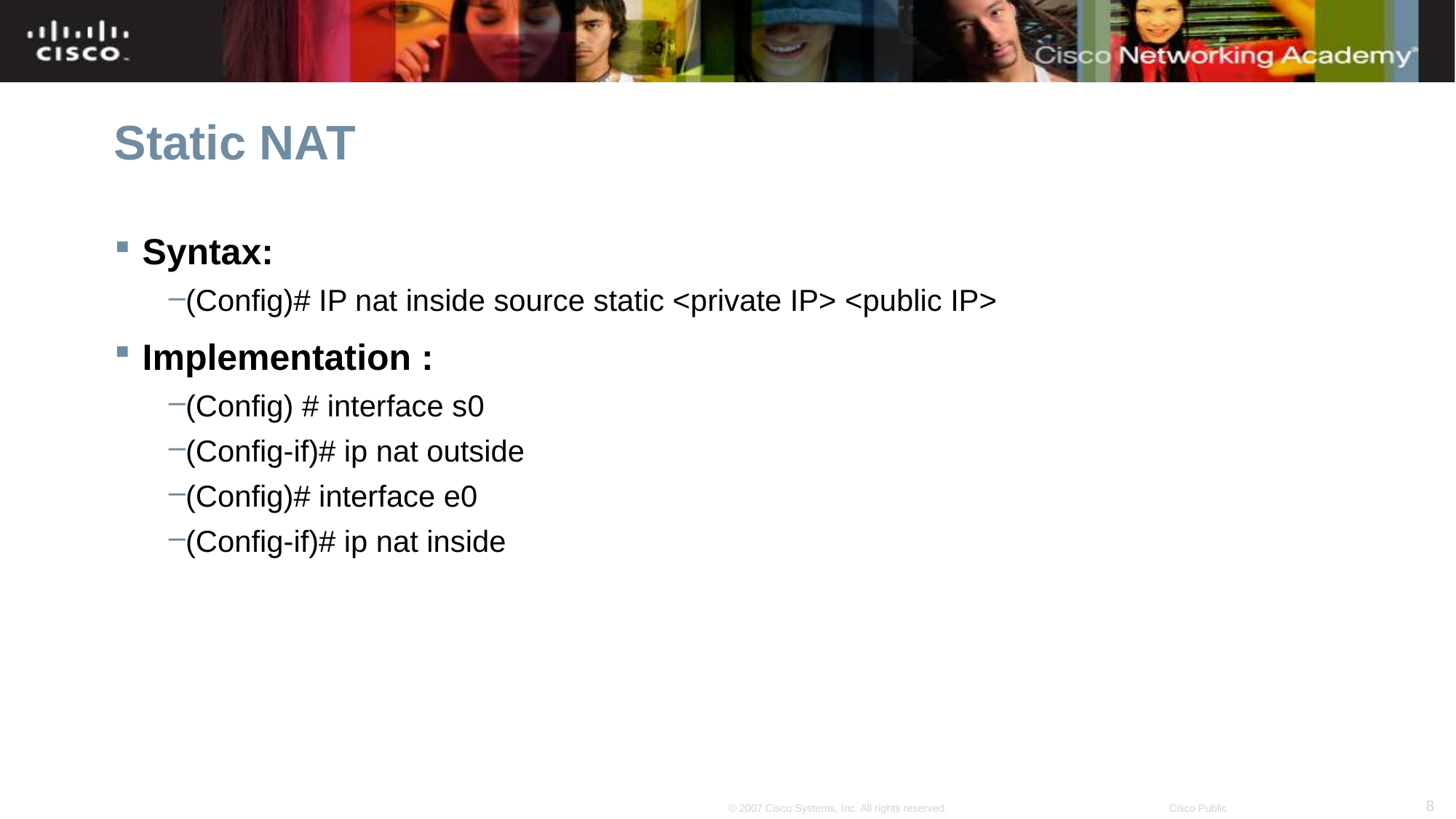

# Static NAT
Syntax:
(Config)# IP nat inside source static <private IP> <public IP>
Implementation :
(Config) # interface s0
(Config-if)# ip nat outside
(Config)# interface e0
(Config-if)# ip nat inside